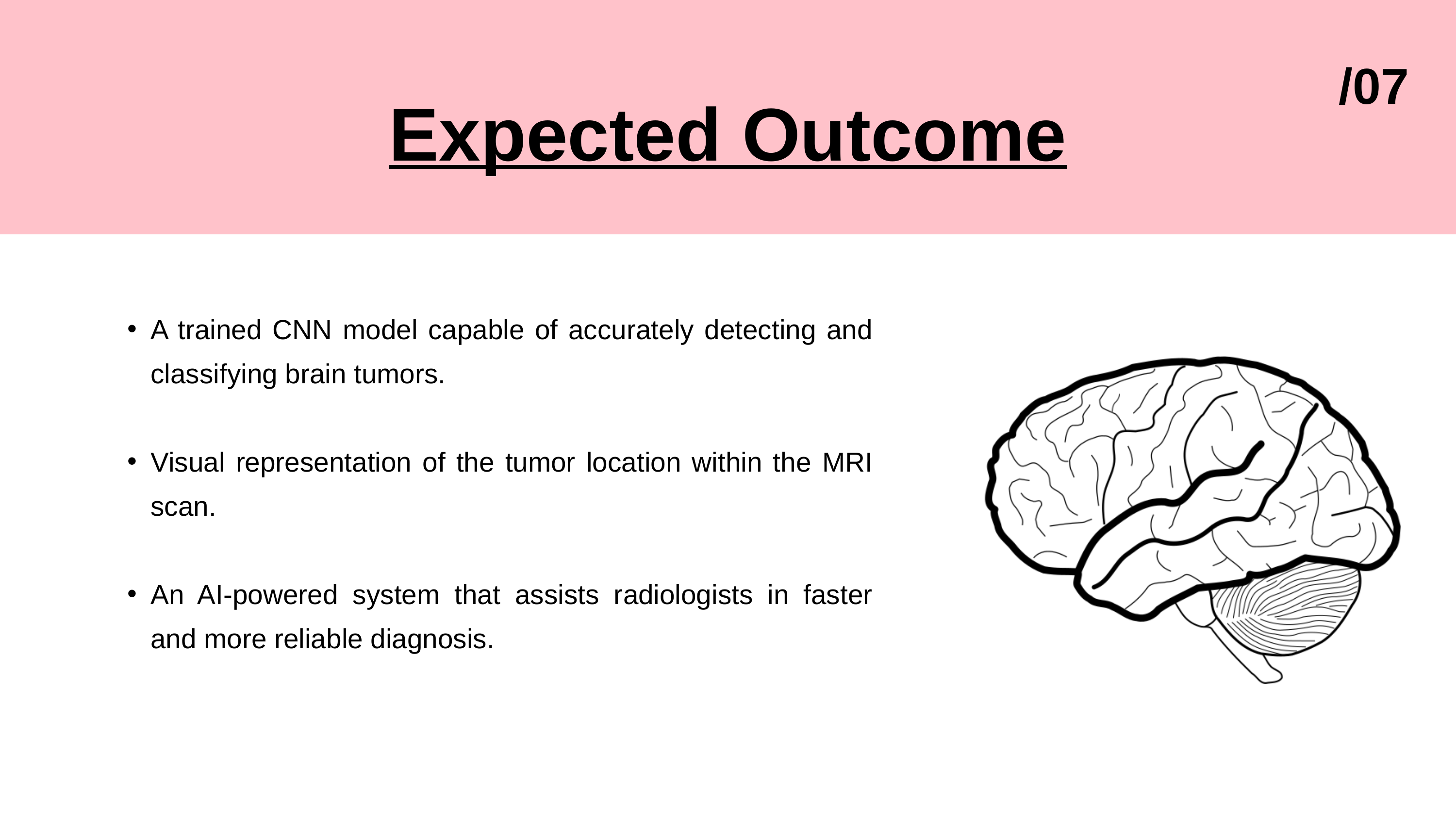

/07
Expected Outcome
A trained CNN model capable of accurately detecting and classifying brain tumors.

Visual representation of the tumor location within the MRI scan.

An AI-powered system that assists radiologists in faster and more reliable diagnosis.